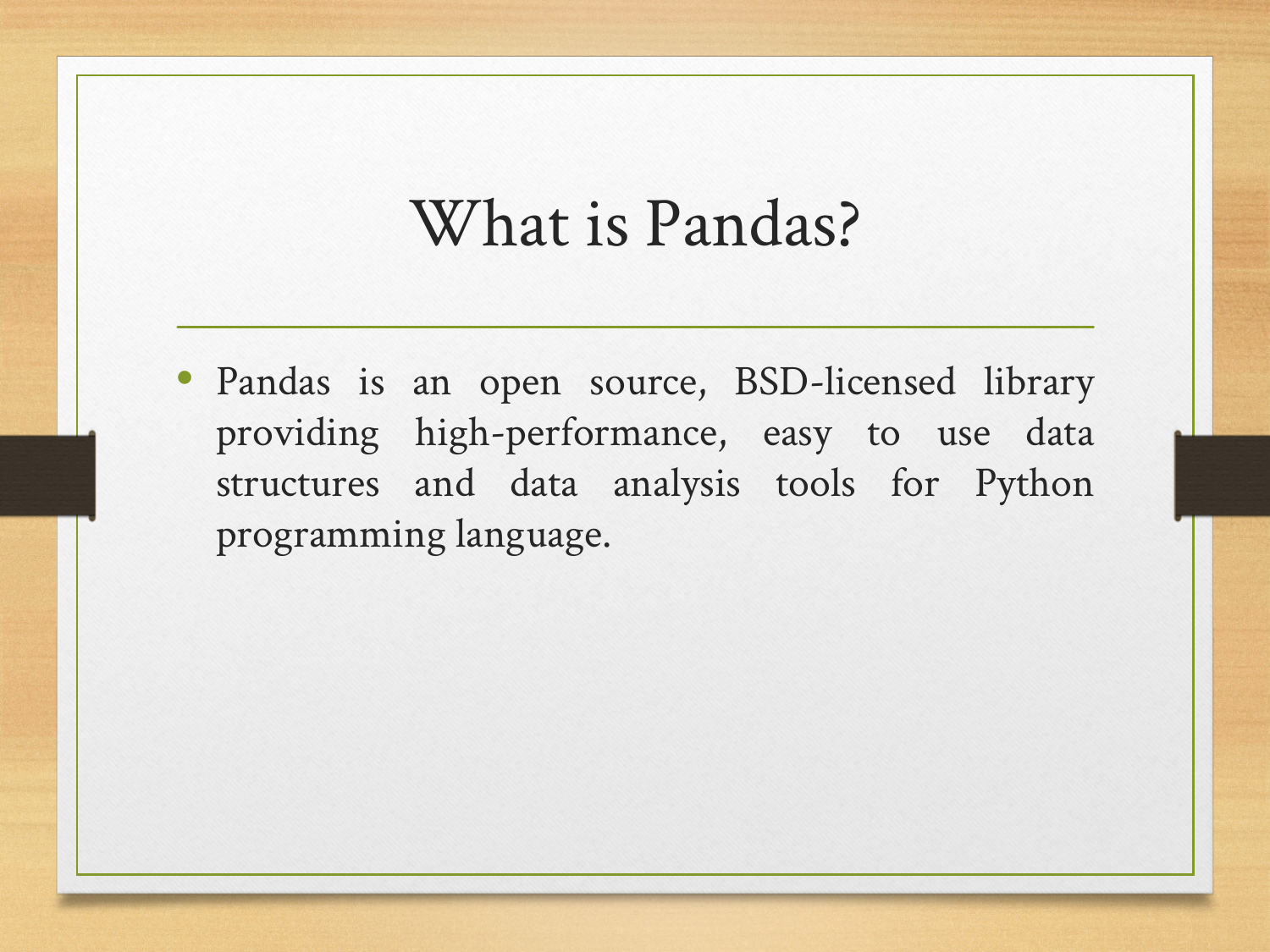

# What is Pandas?
Pandas is an open source, BSD-licensed library providing high-performance, easy to use data structures and data analysis tools for Python programming language.